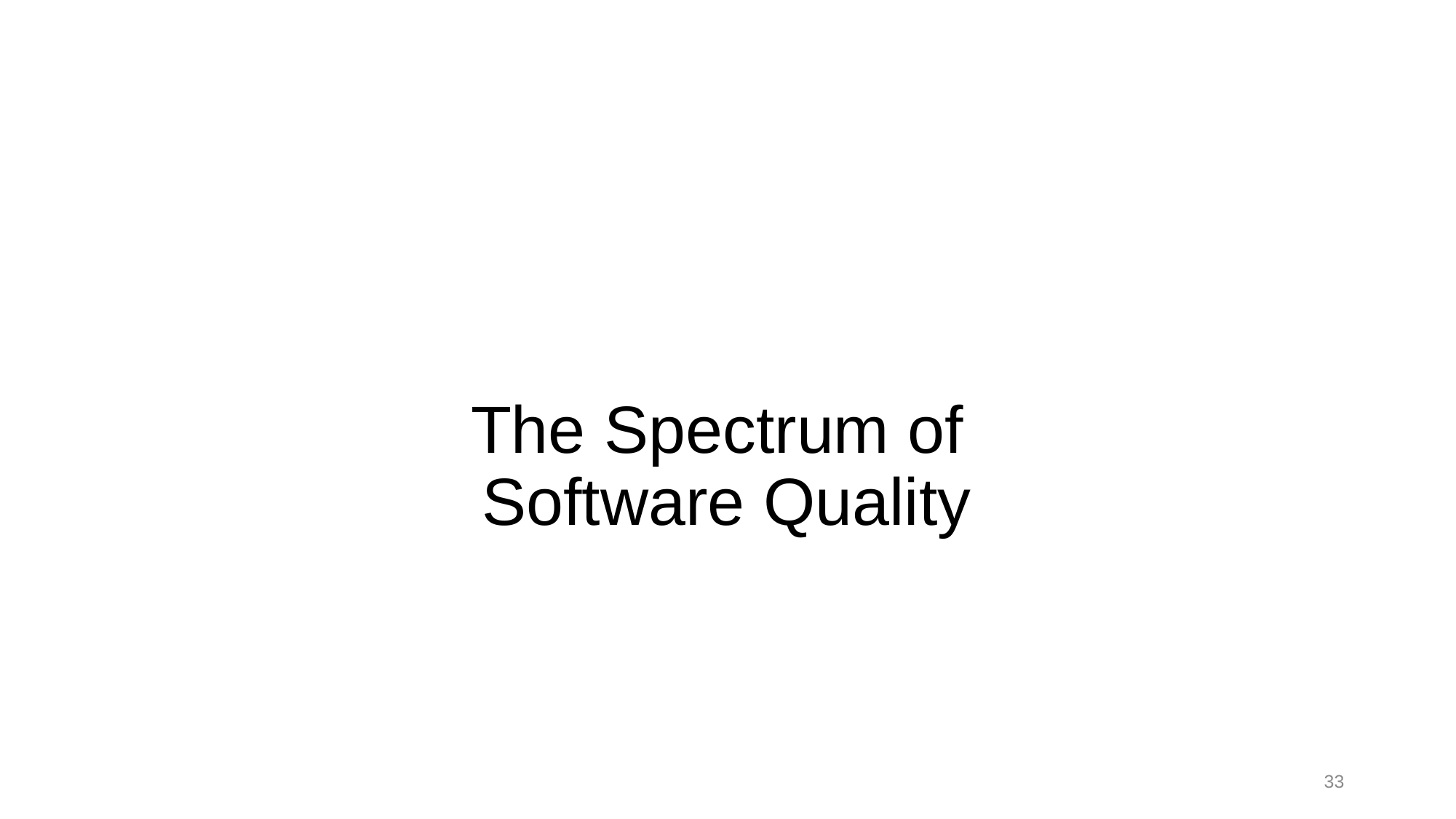

# The Spectrum of Software Quality

33